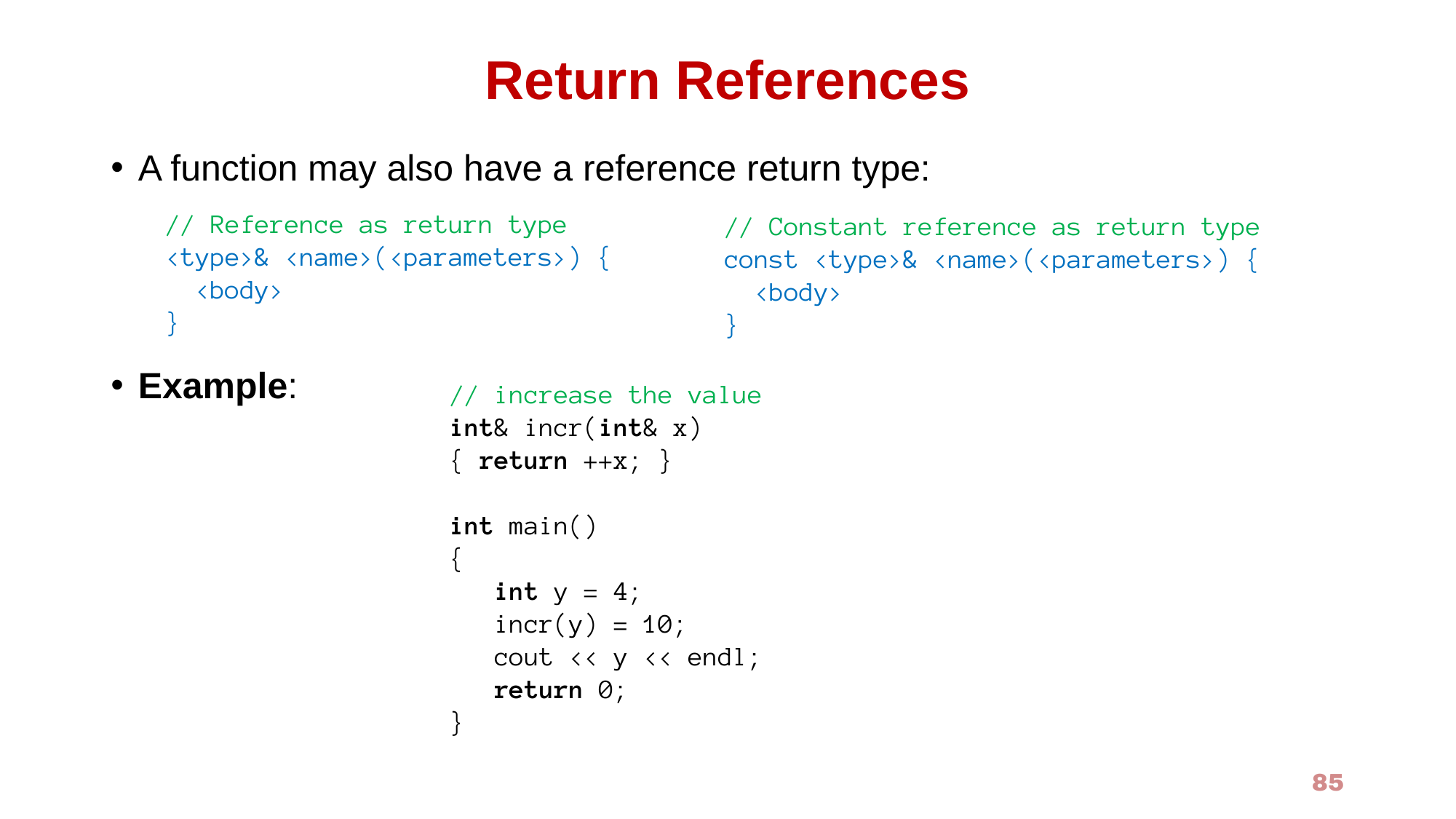

# Return References
A function may also have a reference return type:

Example:

// Reference as return type
<type>& <name>(<parameters>) {
  <body>
}
// Constant reference as return type
const <type>& <name>(<parameters>) {
  <body>
}
// increase the value
int& incr(int& x)
{ return ++x; }

int main()
{
   int y = 4;
   incr(y) = 10;
   cout << y << endl;
   return 0;
}
85